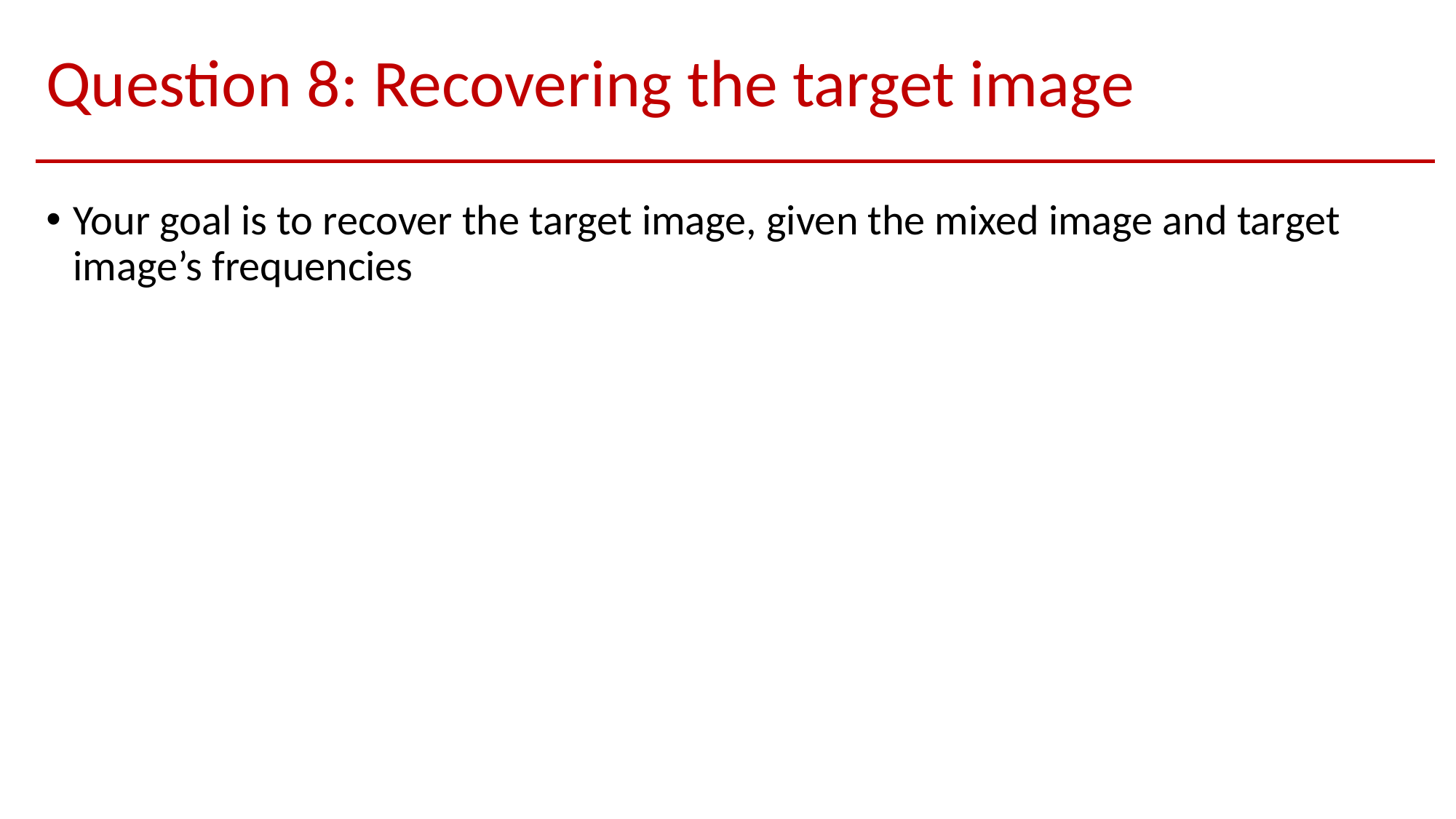

# Question 8: Recovering the target image
Your goal is to recover the target image, given the mixed image and target image’s frequencies